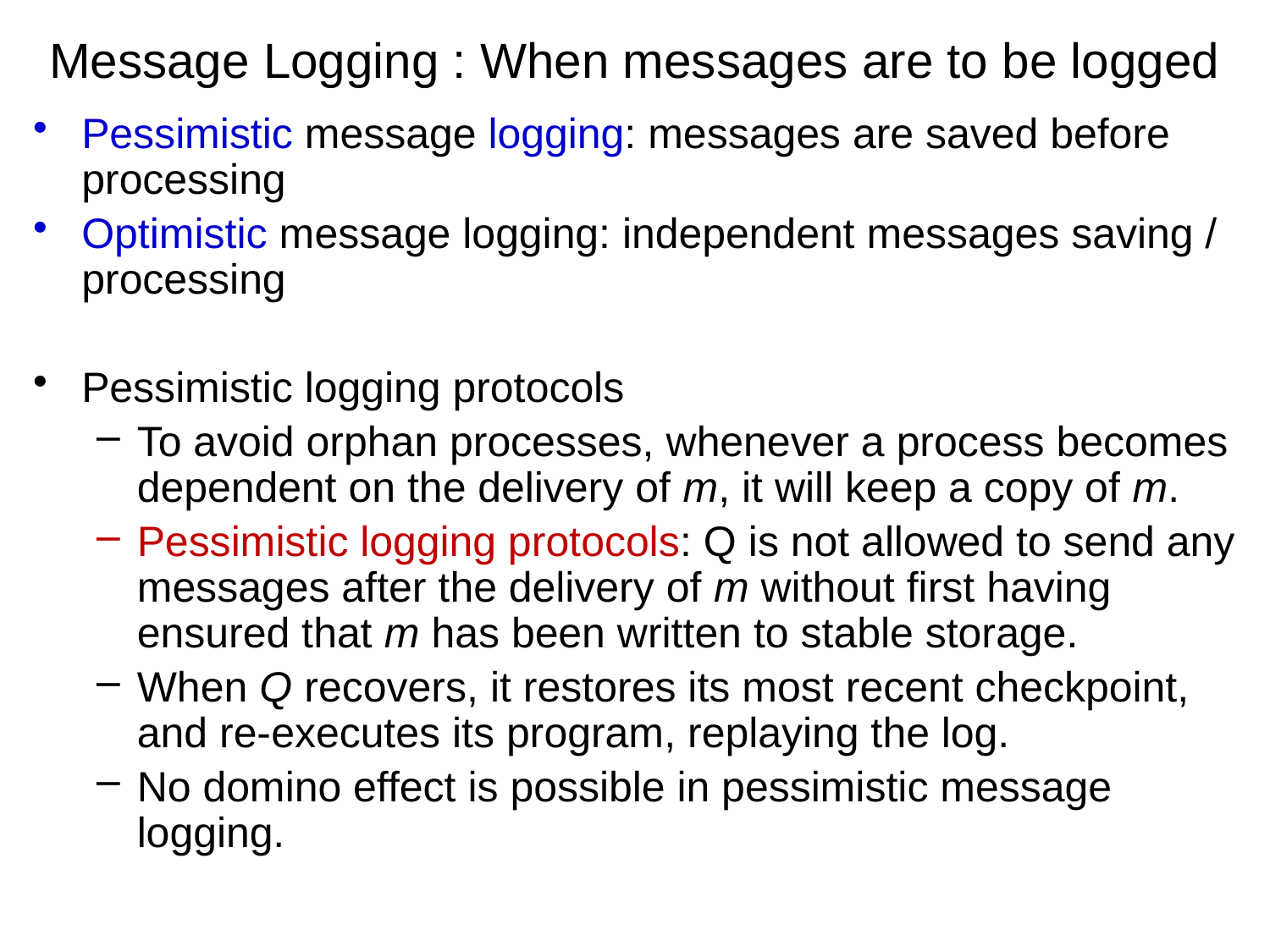

# Message Logging : When messages are to be logged
Pessimistic message logging: messages are saved before processing
Optimistic message logging: independent messages saving / processing

Pessimistic logging protocols
To avoid orphan processes, whenever a process becomes dependent on the delivery of m, it will keep a copy of m.
Pessimistic logging protocols: Q is not allowed to send any messages after the delivery of m without first having ensured that m has been written to stable storage.
When Q recovers, it restores its most recent checkpoint, and re-executes its program, replaying the log.
No domino effect is possible in pessimistic message logging.